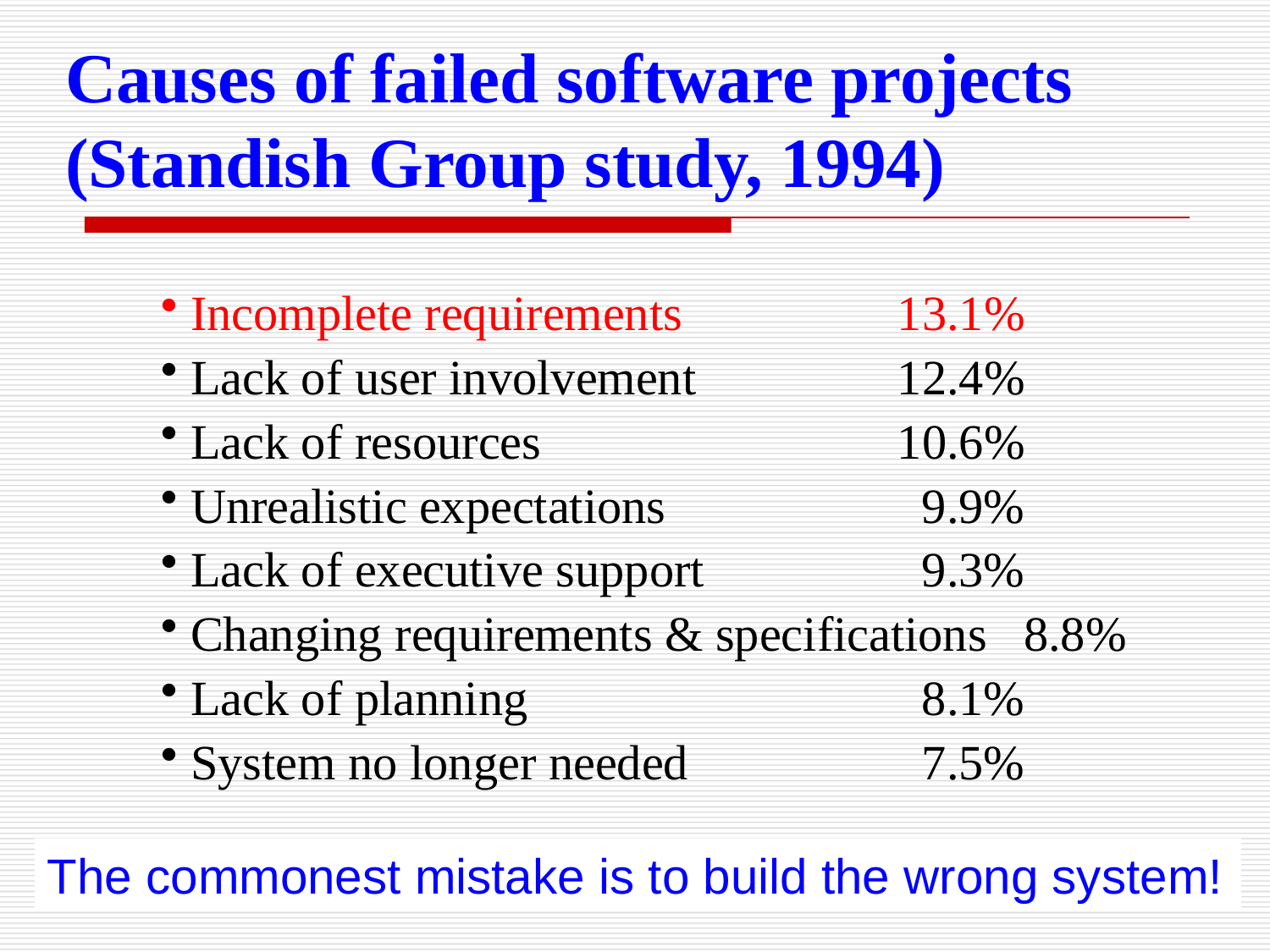

Causes of failed software projects (Standish Group study, 1994)
Incomplete requirements	13.1%
Lack of user involvement	12.4%
Lack of resources	10.6%
Unrealistic expectations	  9.9%
Lack of executive support	  9.3%
Changing requirements & specifications   8.8%
Lack of planning	  8.1%
System no longer needed	  7.5%
The commonest mistake is to build the wrong system!